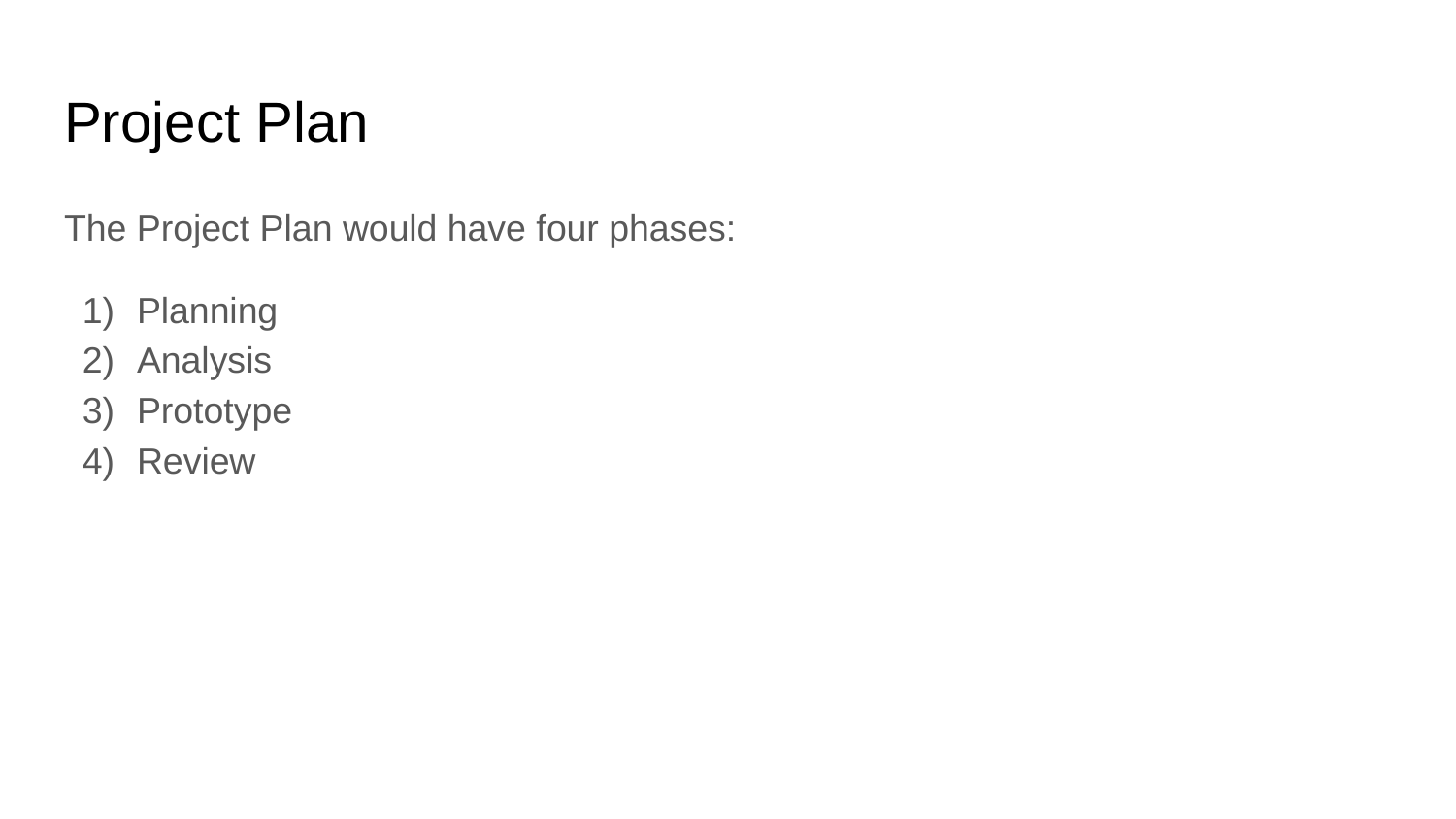

# Project Plan
The Project Plan would have four phases:
Planning
Analysis
Prototype
Review